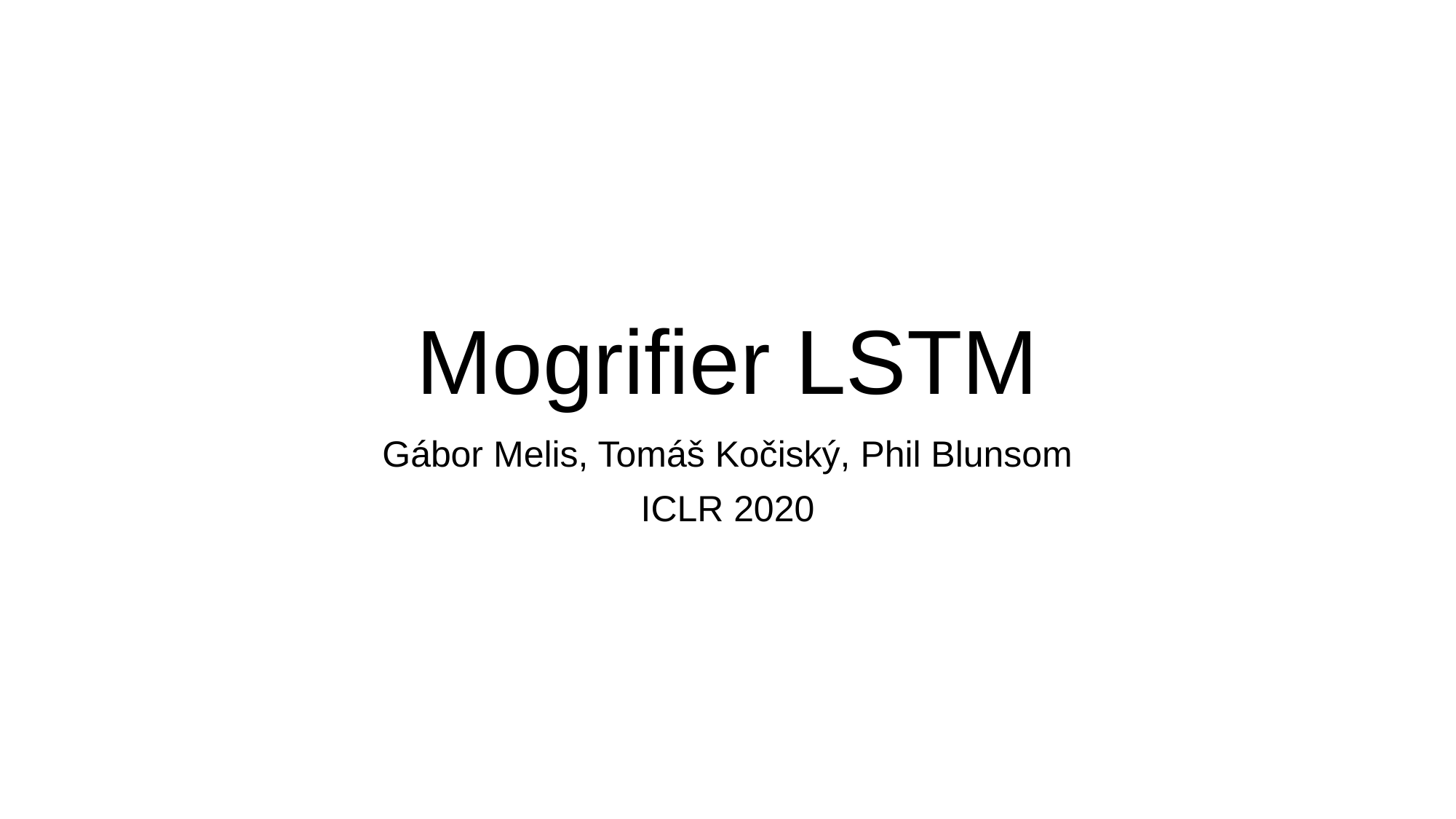

# Mogrifier LSTM
Gábor Melis, Tomáš Kočiský, Phil Blunsom
ICLR 2020